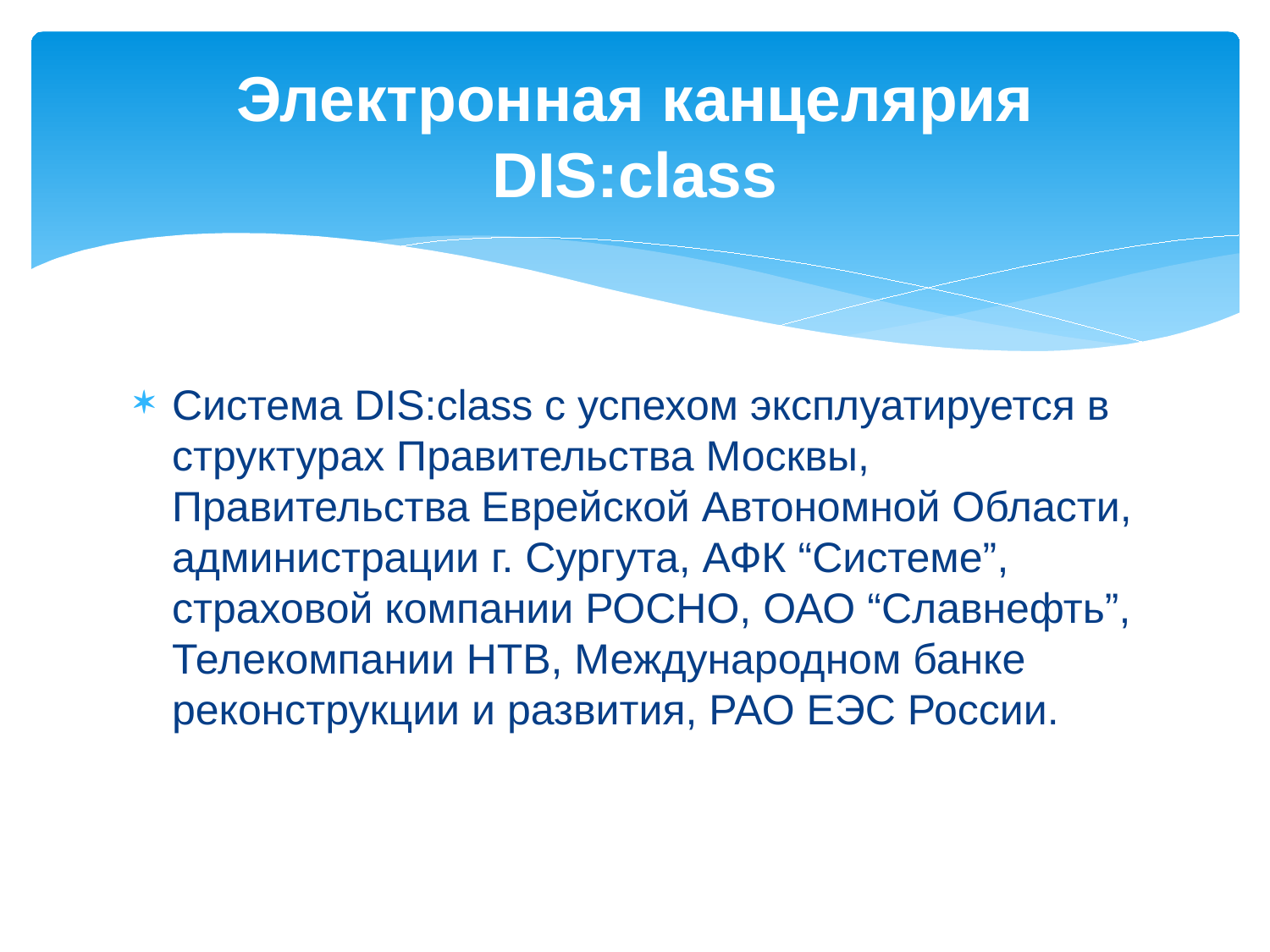

# Электронная канцелярия DIS:class
Система DIS:class с успехом эксплуатируется в структурах Правительства Москвы, Правительства Еврейской Автономной Области, администрации г. Сургута, АФК “Системе”, страховой компании РОСНО, ОАО “Славнефть”, Телекомпании НТВ, Международном банке реконструкции и развития, РАО ЕЭС России.